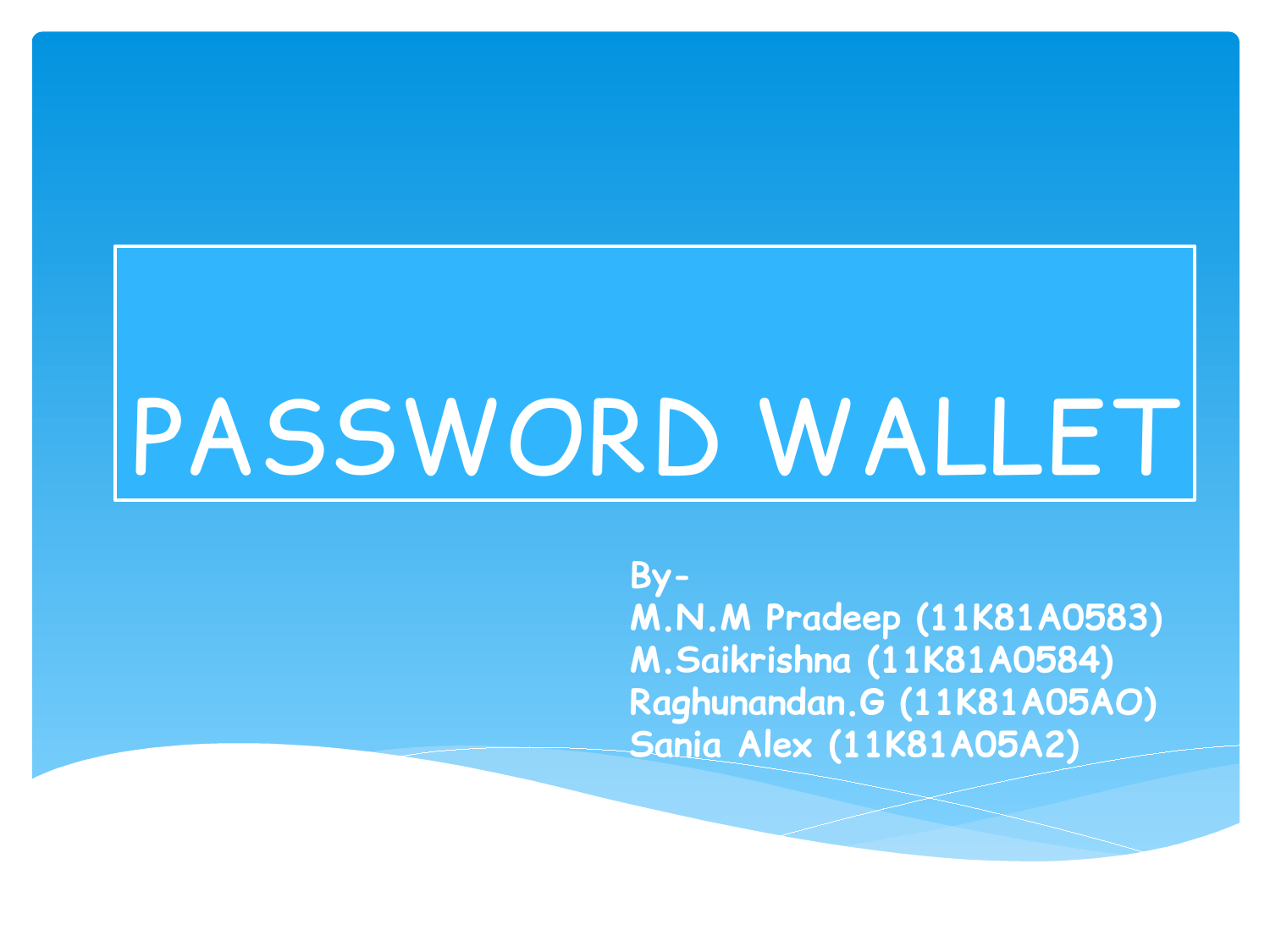

# PASSWORD WALLET
By-
M.N.M Pradeep (11K81A0583)
M.Saikrishna (11K81A0584)
Raghunandan.G (11K81A05AO)
Sania Alex (11K81A05A2)